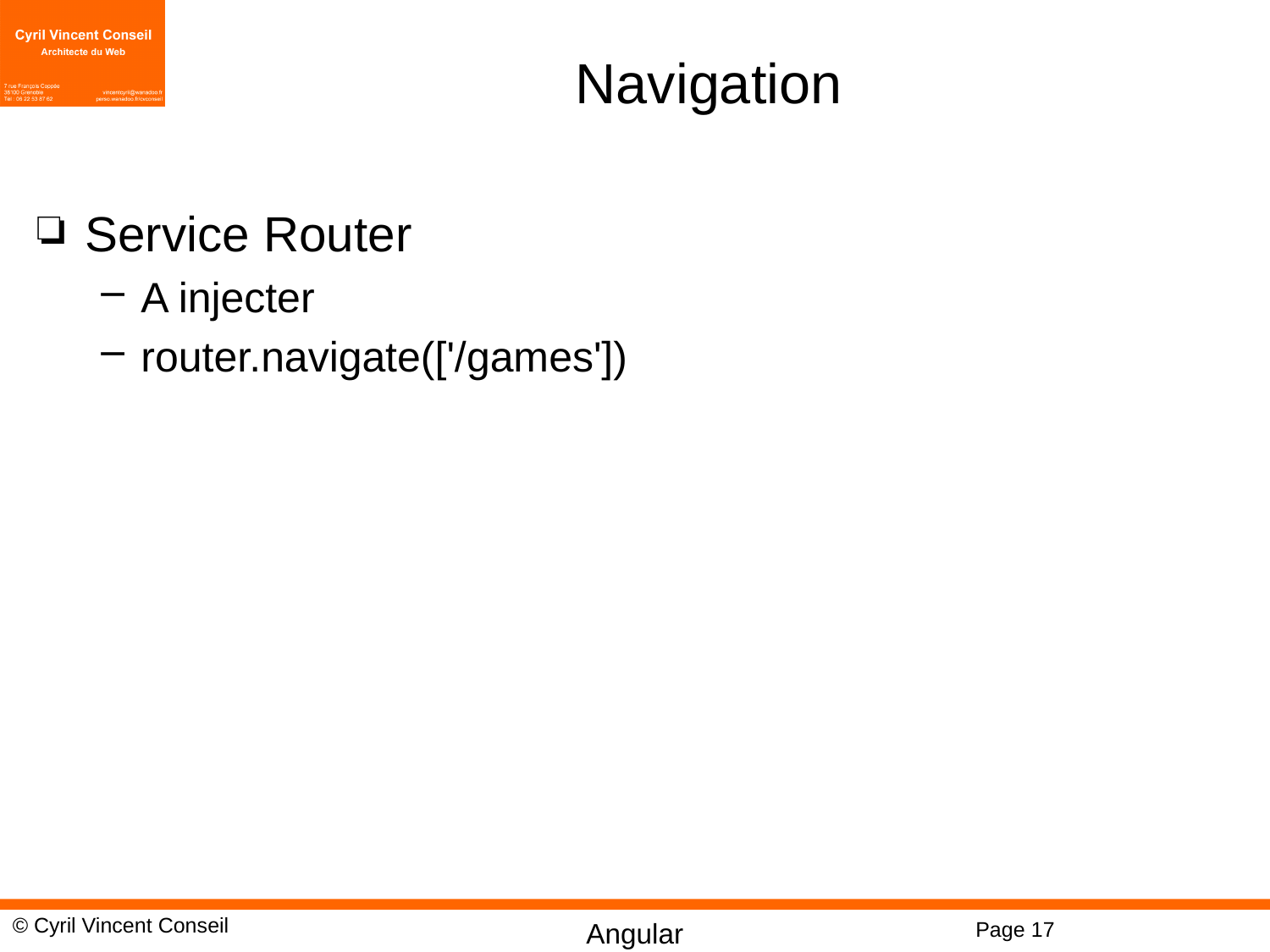

# Navigation
Service Router
A injecter
router.navigate(['/games'])